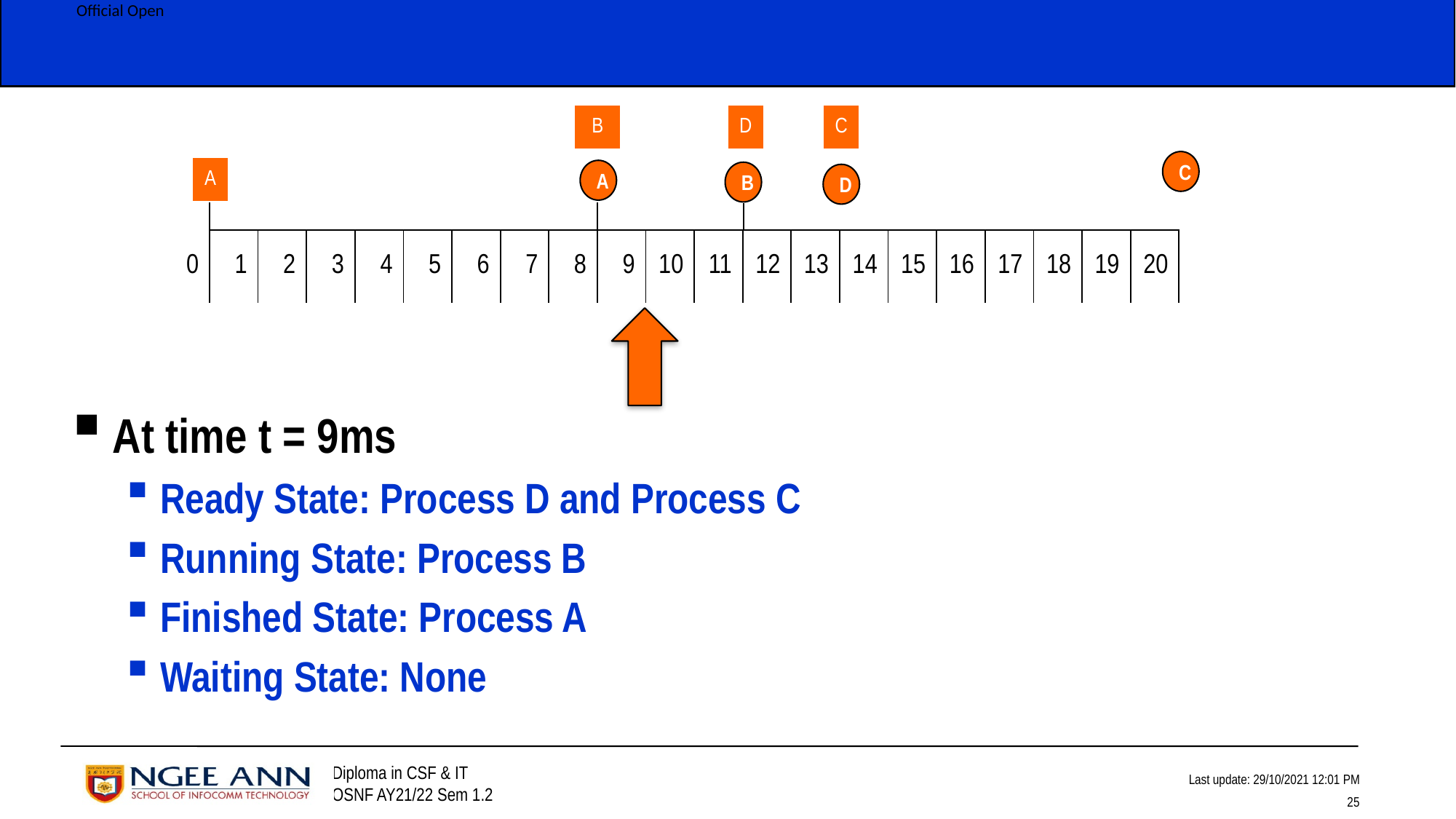

slide
| B |
| --- |
| D |
| --- |
| C |
| --- |

At time t = 9ms
Ready State: Process D and Process C
Running State: Process B
Finished State: Process A
Waiting State: None
C
| A |
| --- |
A
B
D
| 0 | 1 | 2 | 3 | 4 | 5 | 6 | 7 | 8 | 9 | 10 | 11 | 12 | 13 | 14 | 15 | 16 | 17 | 18 | 19 | 20 |
| --- | --- | --- | --- | --- | --- | --- | --- | --- | --- | --- | --- | --- | --- | --- | --- | --- | --- | --- | --- | --- |